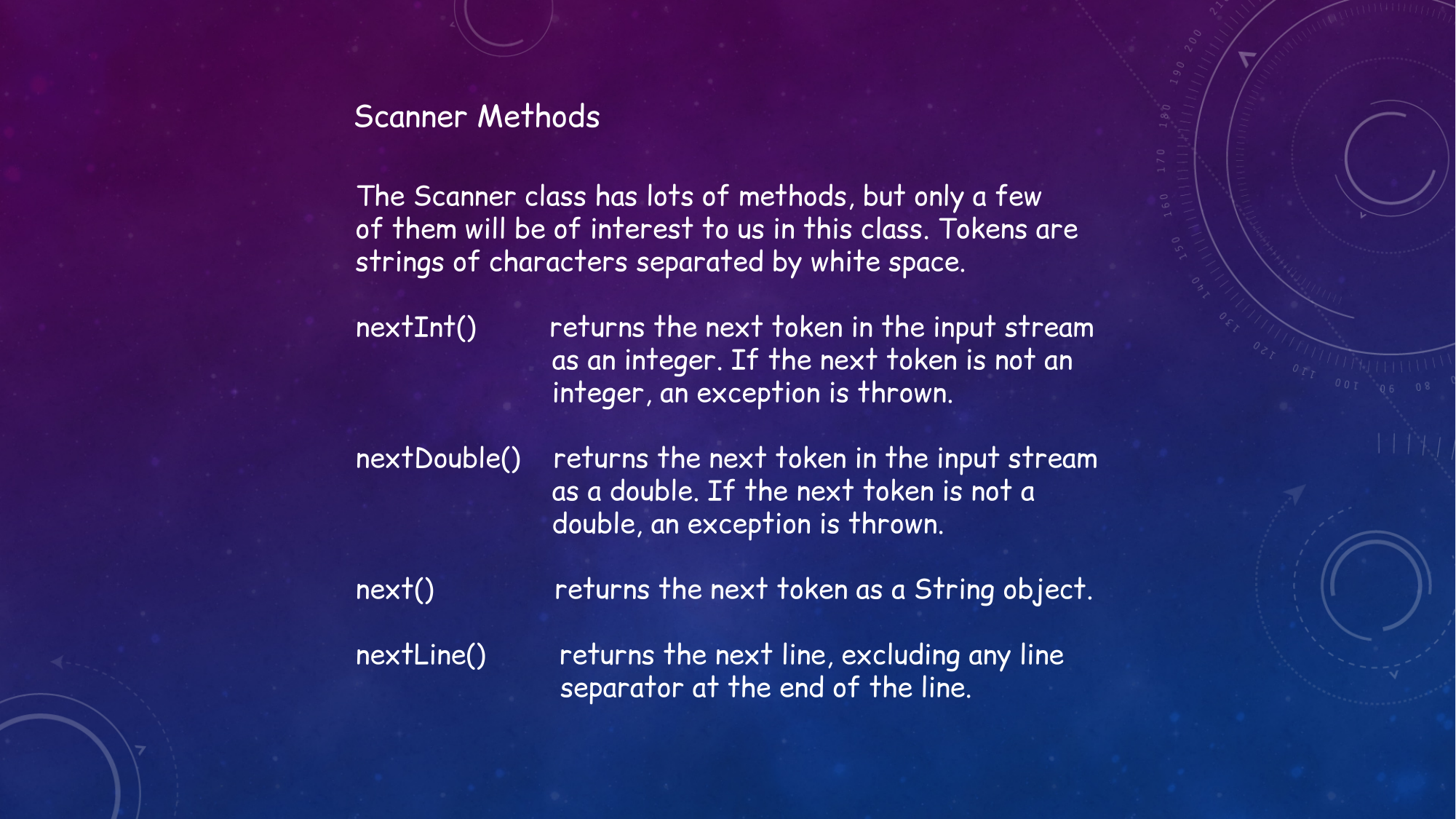

Scanner Methods
The Scanner class has lots of methods, but only a few
of them will be of interest to us in this class. Tokens are
strings of characters separated by white space.

nextInt()         returns the next token in the input stream
                        as an integer. If the next token is not an
                        integer, an exception is thrown.

nextDouble()    returns the next token in the input stream
                        as a double. If the next token is not a
                        double, an exception is thrown.

next()	           returns the next token as a String object.

nextLine()         returns the next line, excluding any line
                         separator at the end of the line.